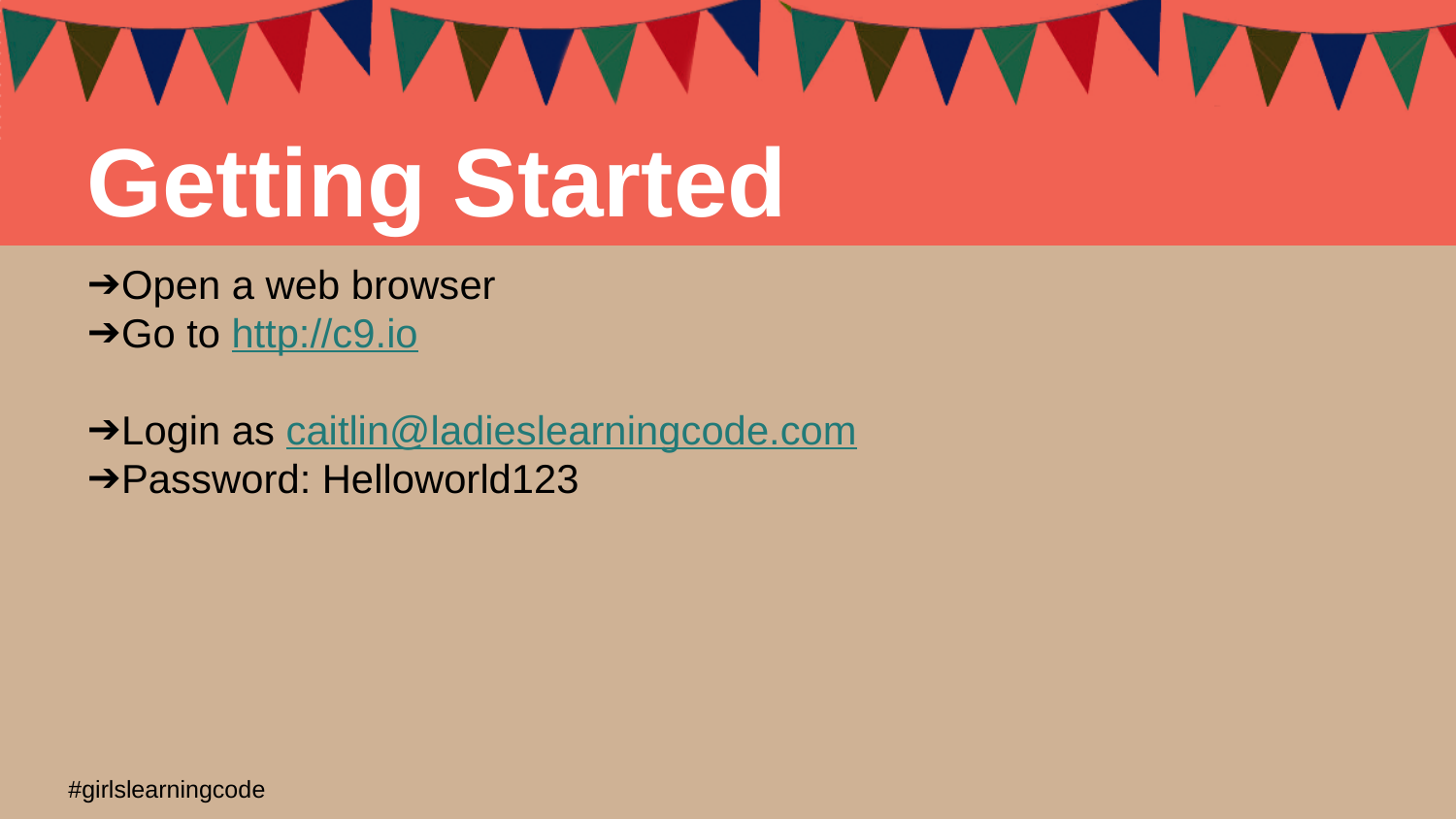

Getting Started
Open a web browser
Go to http://c9.io

Login as caitlin@ladieslearningcode.com
Password: Helloworld123